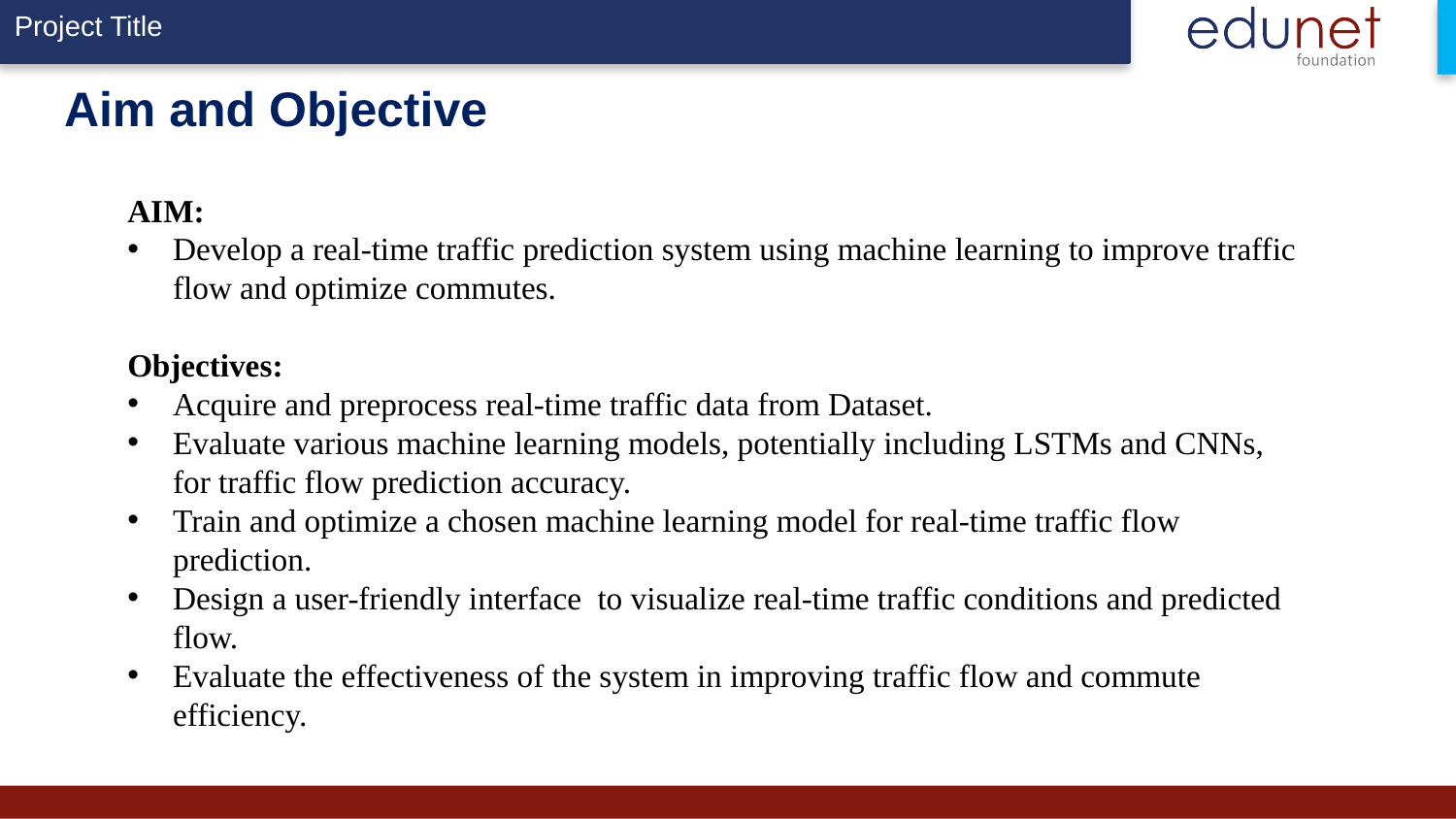

# Aim and Objective
AIM:
Develop a real-time traffic prediction system using machine learning to improve traffic flow and optimize commutes.
Objectives:
Acquire and preprocess real-time traffic data from Dataset.
Evaluate various machine learning models, potentially including LSTMs and CNNs, for traffic flow prediction accuracy.
Train and optimize a chosen machine learning model for real-time traffic flow prediction.
Design a user-friendly interface  to visualize real-time traffic conditions and predicted flow.
Evaluate the effectiveness of the system in improving traffic flow and commute efficiency.